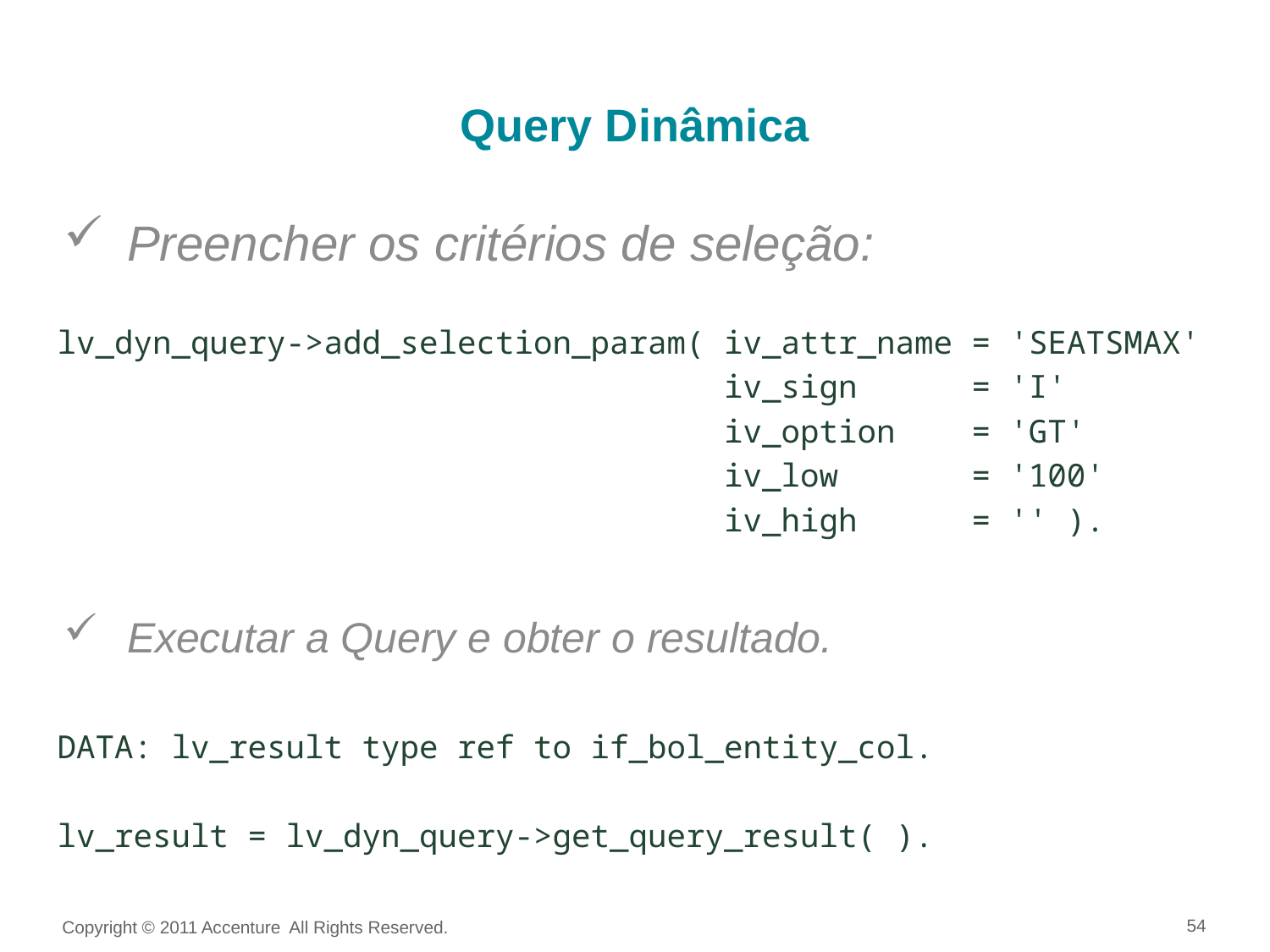

Query Dinâmica
Preencher os critérios de seleção:

   lv_dyn_query->add_selection_param( iv_attr_name = 'SEATSMAX'
                                      iv_sign      = 'I'
                                      iv_option    = 'GT'
                                      iv_low       = '100'
                                      iv_high      = '' ).

Executar a Query e obter o resultado.

   DATA: lv_result type ref to if_bol_entity_col.

   lv_result = lv_dyn_query->get_query_result( ).